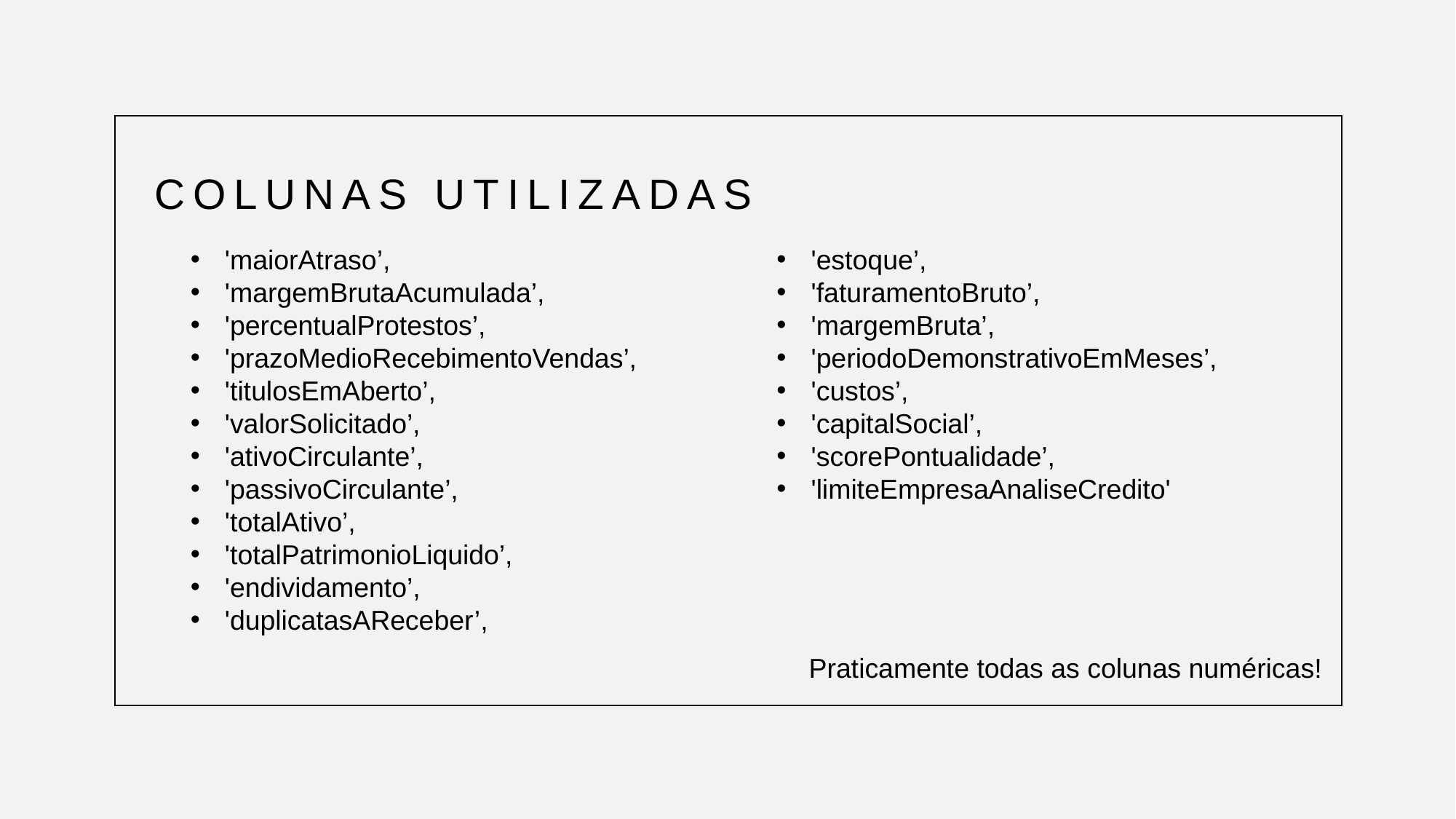

# Colunas utilizadas

'estoque’,
'faturamentoBruto’,
'margemBruta’,
'periodoDemonstrativoEmMeses’,
'custos’,
'capitalSocial’,
'scorePontualidade’,
'limiteEmpresaAnaliseCredito'
'maiorAtraso’,
'margemBrutaAcumulada’,
'percentualProtestos’,
'prazoMedioRecebimentoVendas’,
'titulosEmAberto’,
'valorSolicitado’,
'ativoCirculante’,
'passivoCirculante’,
'totalAtivo’,
'totalPatrimonioLiquido’,
'endividamento’,
'duplicatasAReceber’,
Praticamente todas as colunas numéricas!